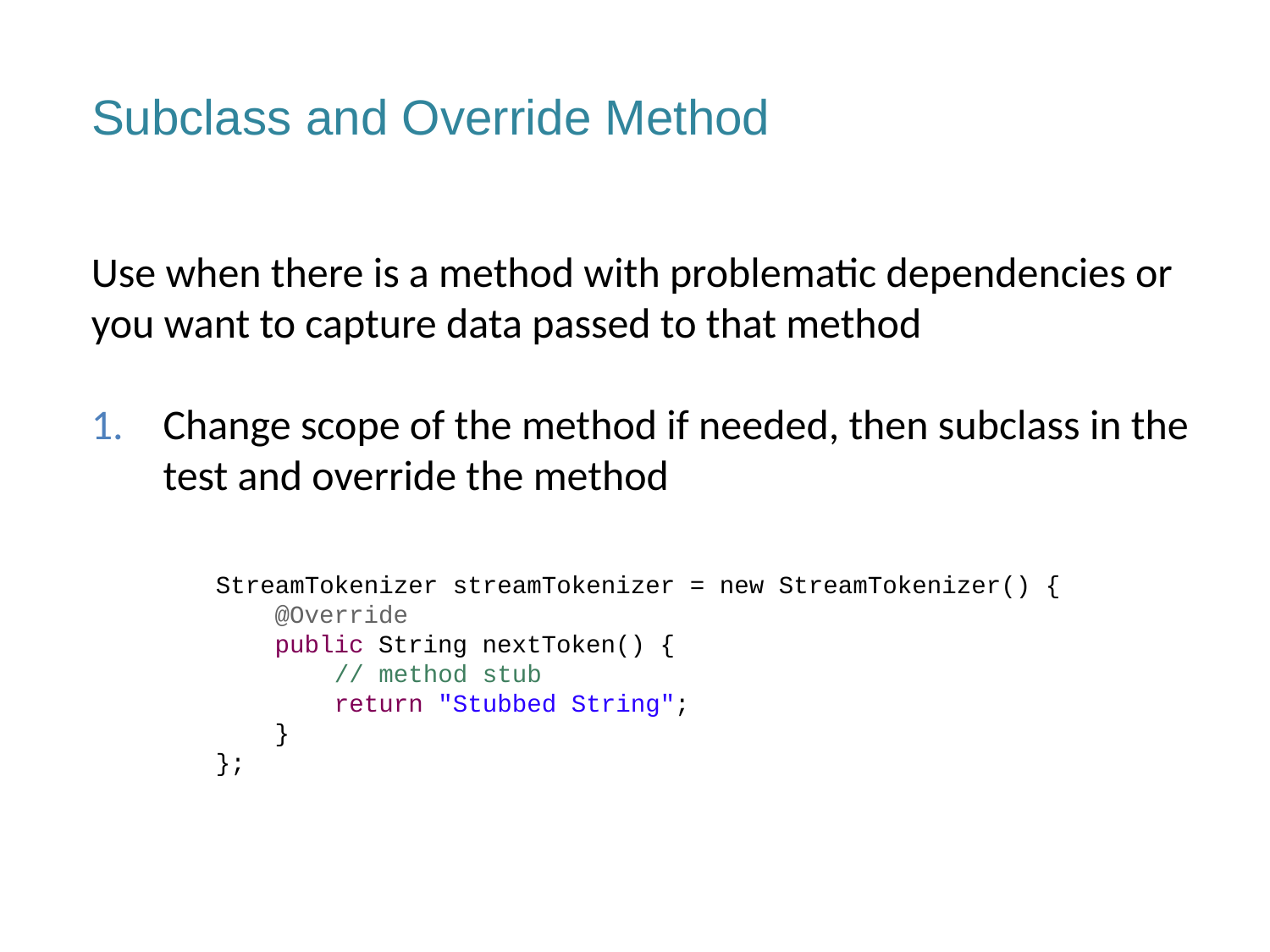

Subclass and Override Method
Use when there is a method with problematic dependencies or you want to capture data passed to that method

Change scope of the method if needed, then subclass in the test and override the method

StreamTokenizer streamTokenizer = new StreamTokenizer() {
    @Override
    public String nextToken() {
        // method stub
        return "Stubbed String";
    }
};